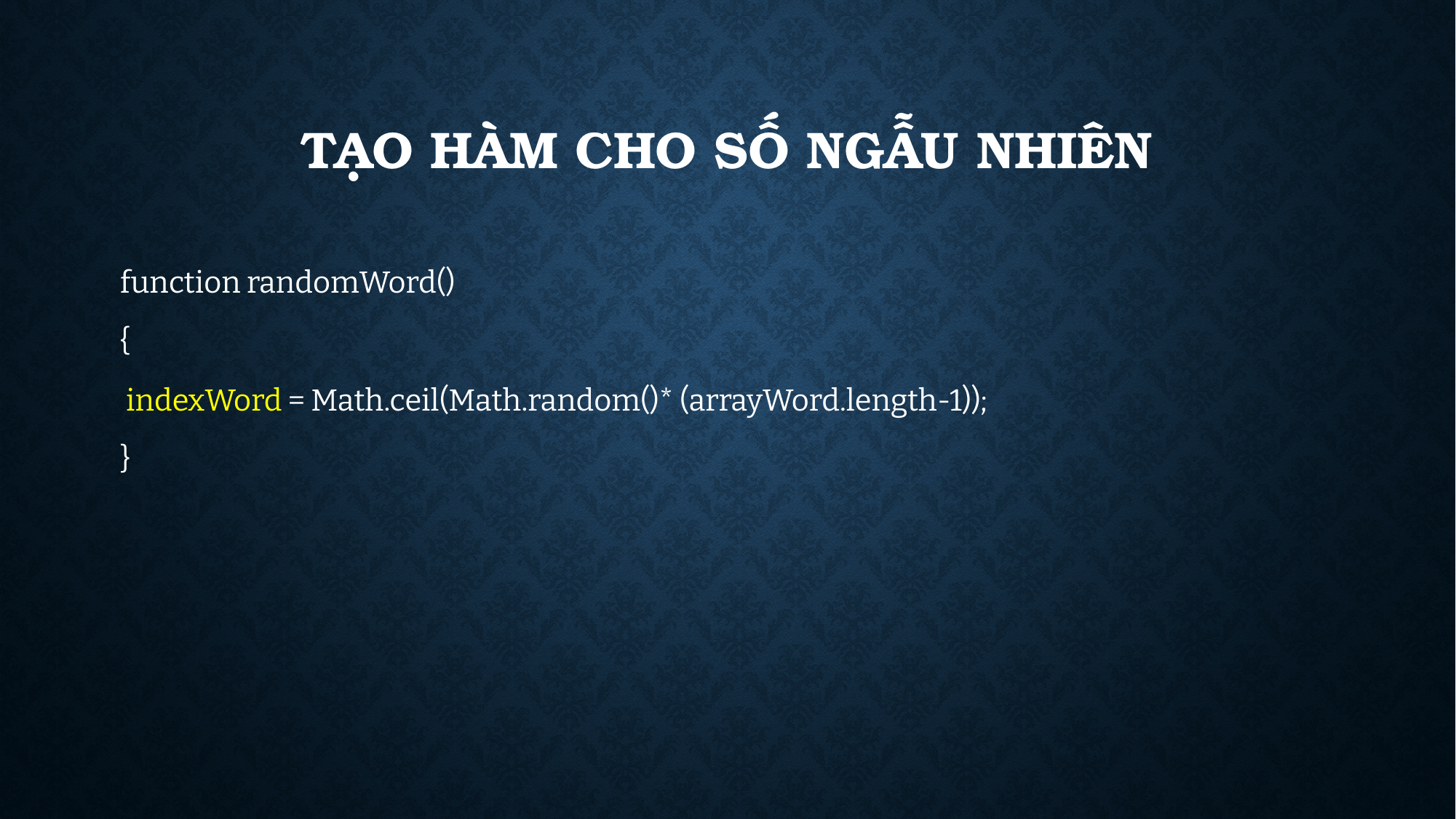

# Tạo hàm cho số ngẫu nhiên
function randomWord()
{
 indexWord = Math.ceil(Math.random()* (arrayWord.length-1));
}